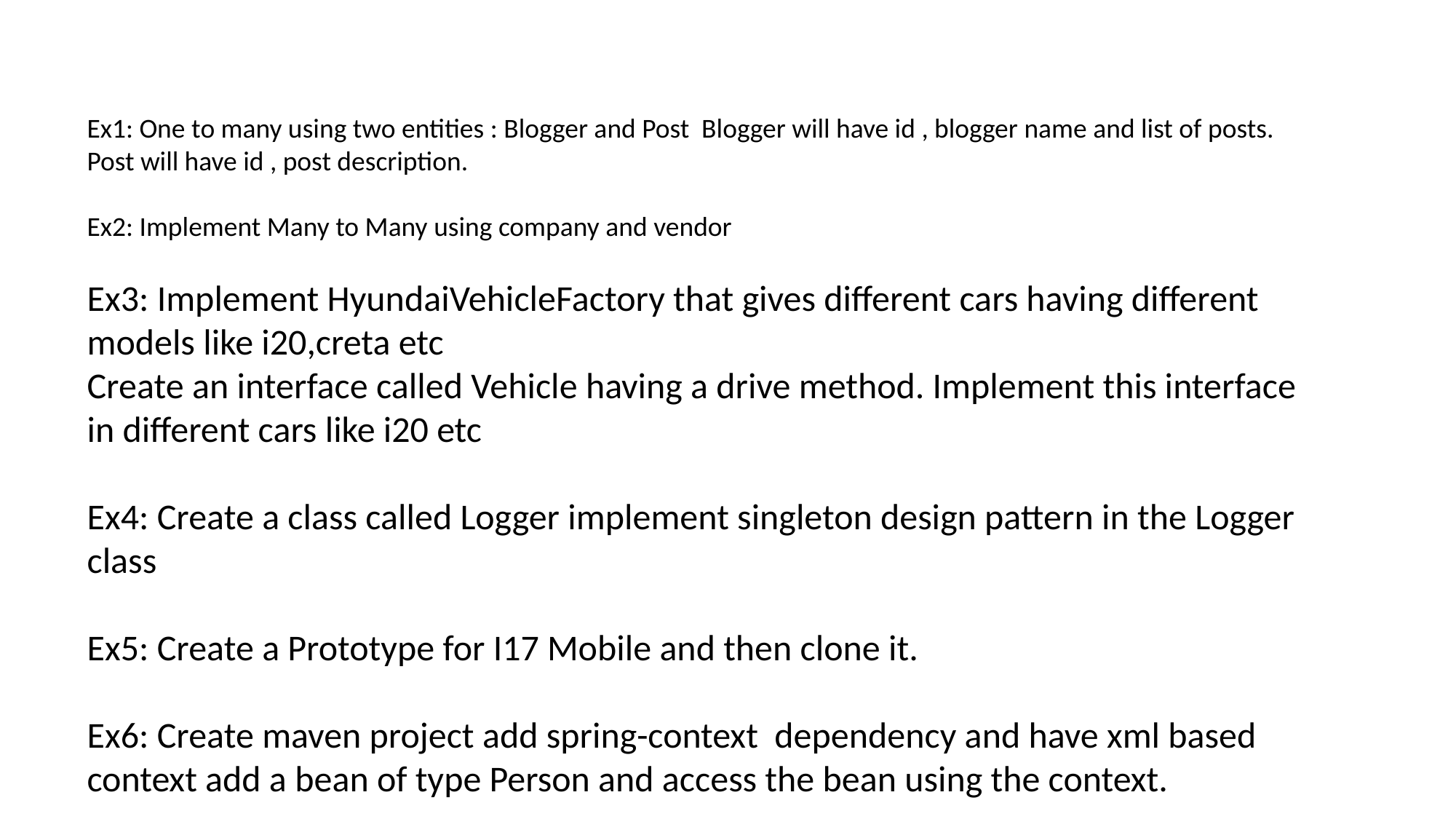

Ex1: One to many using two entities : Blogger and Post  Blogger will have id , blogger name and list of posts.
Post will have id , post description.

Ex2: Implement Many to Many using company and vendor

Ex3: Implement HyundaiVehicleFactory that gives different cars having different models like i20,creta etc
Create an interface called Vehicle having a drive method. Implement this interface in different cars like i20 etc

Ex4: Create a class called Logger implement singleton design pattern in the Logger class

Ex5: Create a Prototype for I17 Mobile and then clone it.

Ex6: Create maven project add spring-context  dependency and have xml based context add a bean of type Person and access the bean using the context.